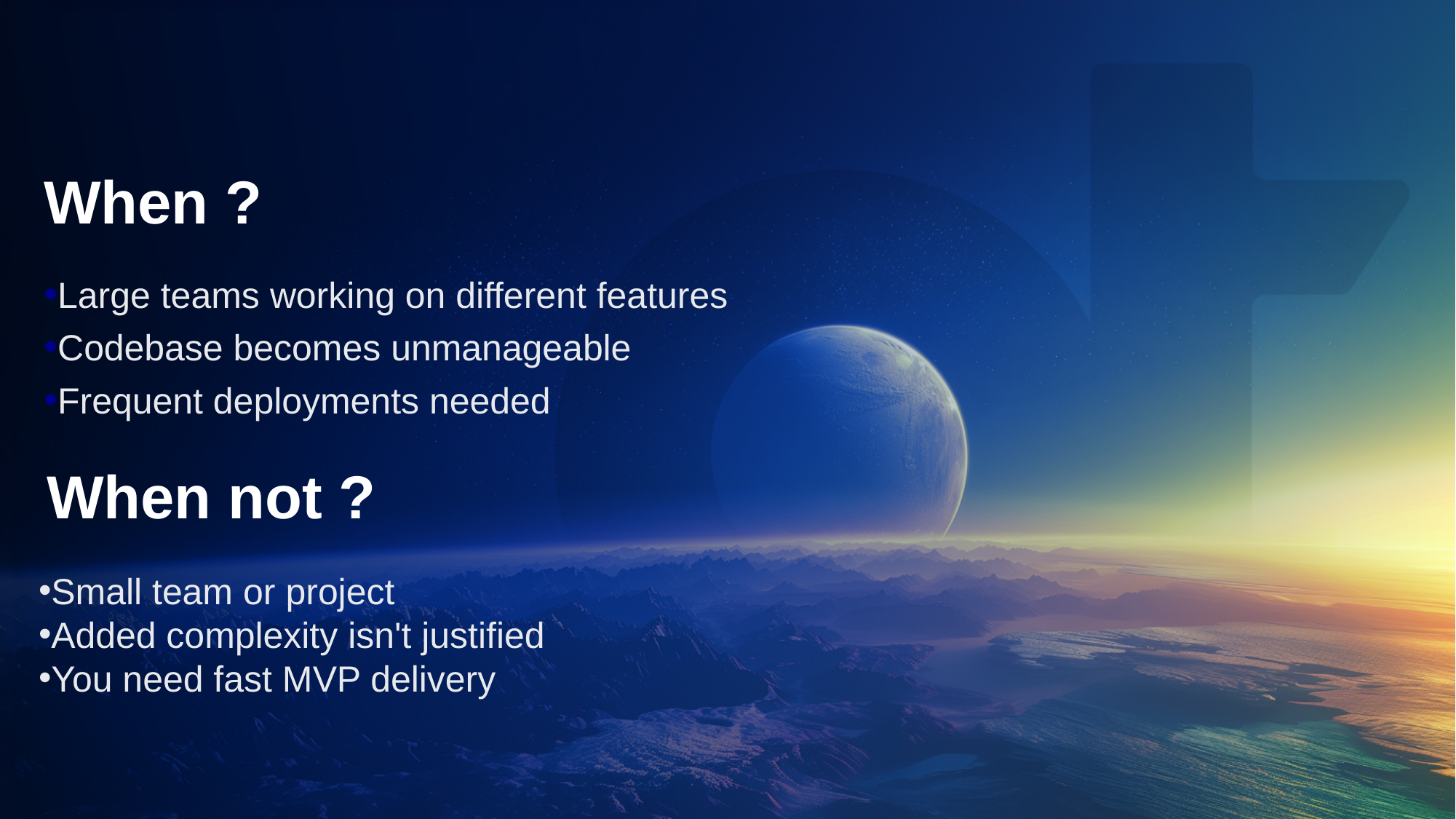

# When ?
Large teams working on different features
Codebase becomes unmanageable
Frequent deployments needed

 When not ?
Small team or project
Added complexity isn't justified
You need fast MVP delivery